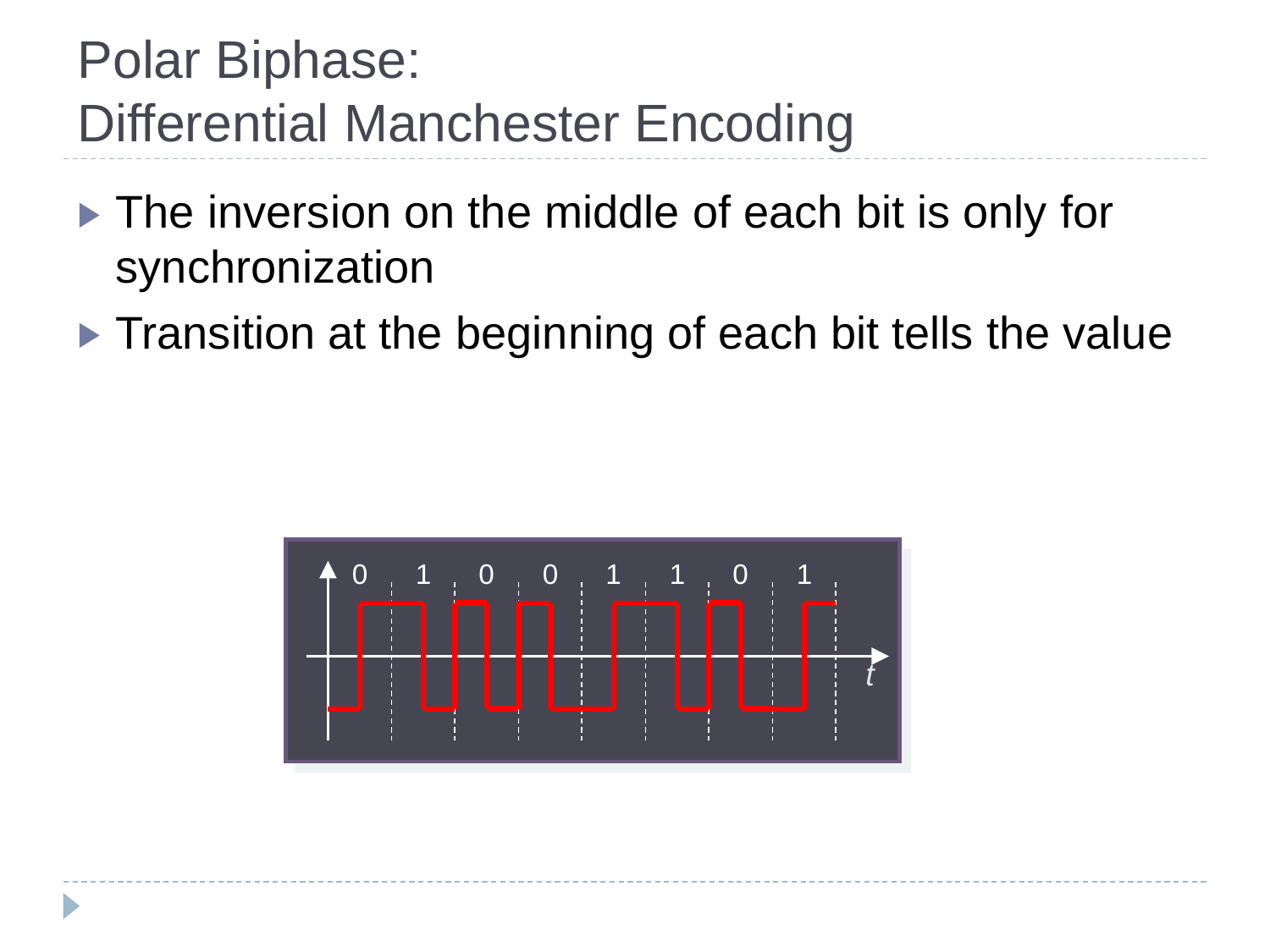

# Polar Biphase: Differential Manchester Encoding
The inversion on the middle of each bit is only for synchronization
Transition at the beginning of each bit tells the value

0
1
0
0
1
1
0
1
t